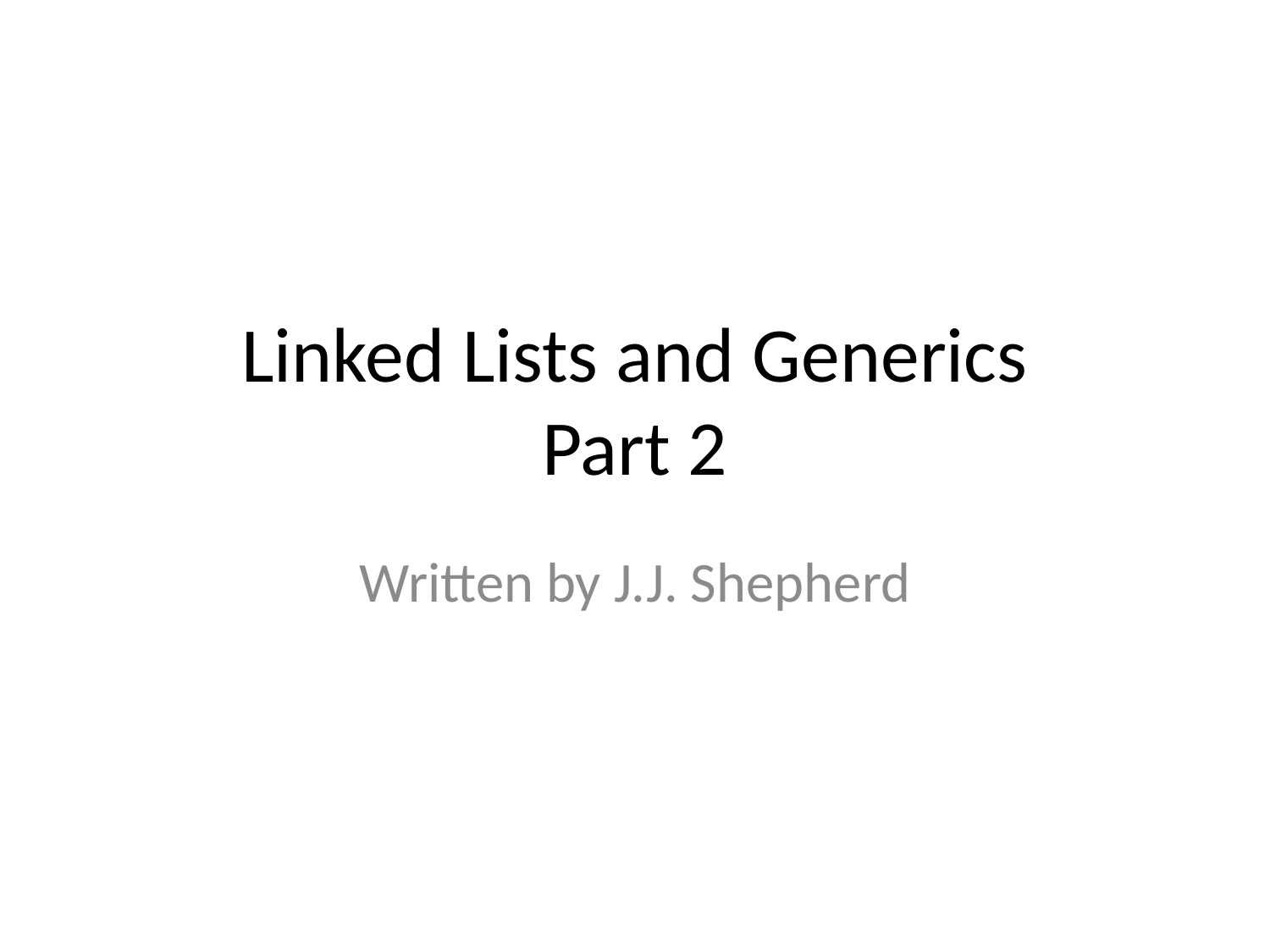

# Linked Lists and Generics Part 2
Written by J.J. Shepherd